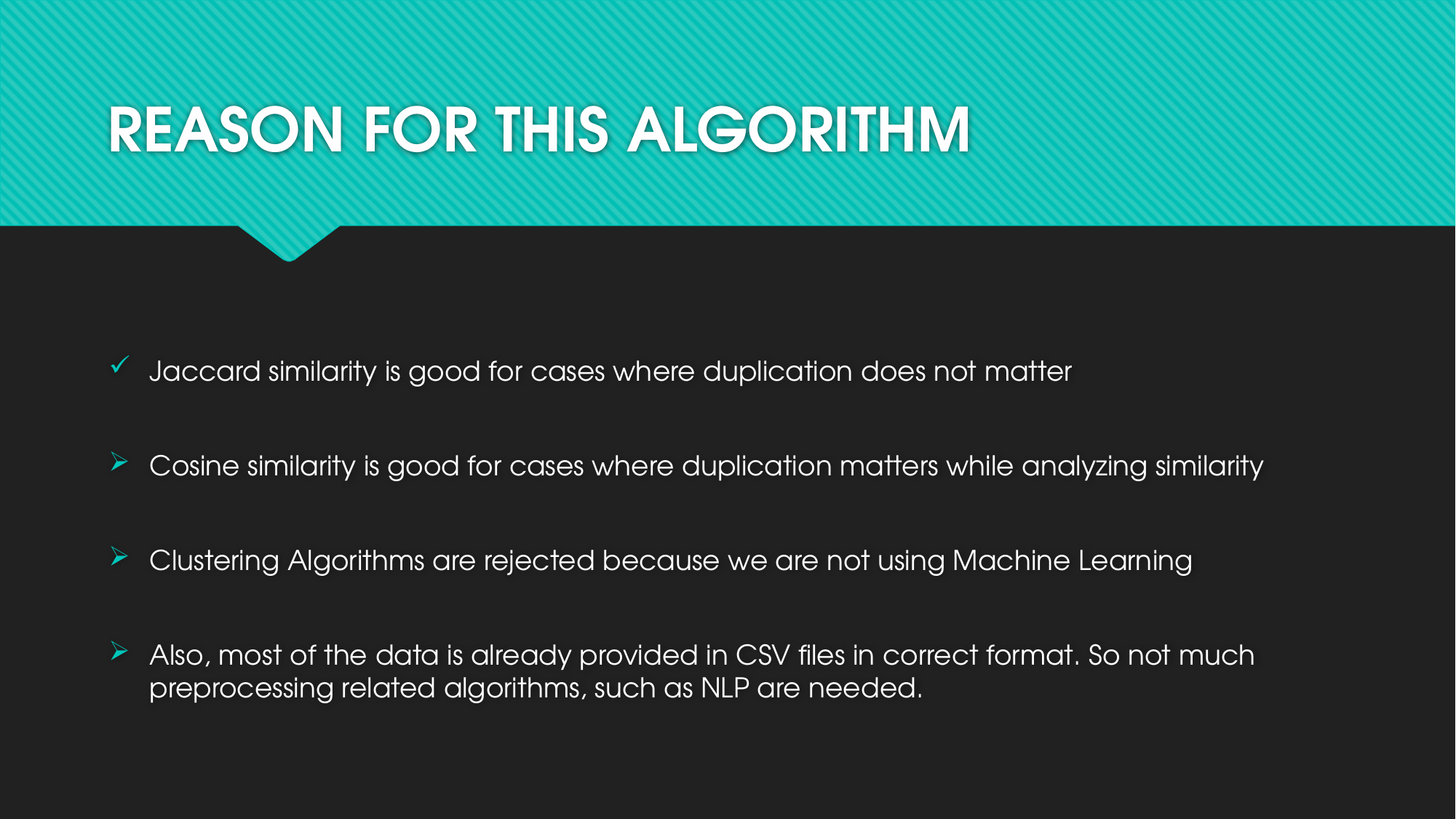

# REASON FOR THIS ALGORITHM
Jaccard similarity is good for cases where duplication does not matter

Cosine similarity is good for cases where duplication matters while analyzing similarity

Clustering Algorithms are rejected because we are not using Machine Learning

Also, most of the data is already provided in CSV files in correct format. So not much preprocessing related algorithms, such as NLP are needed.